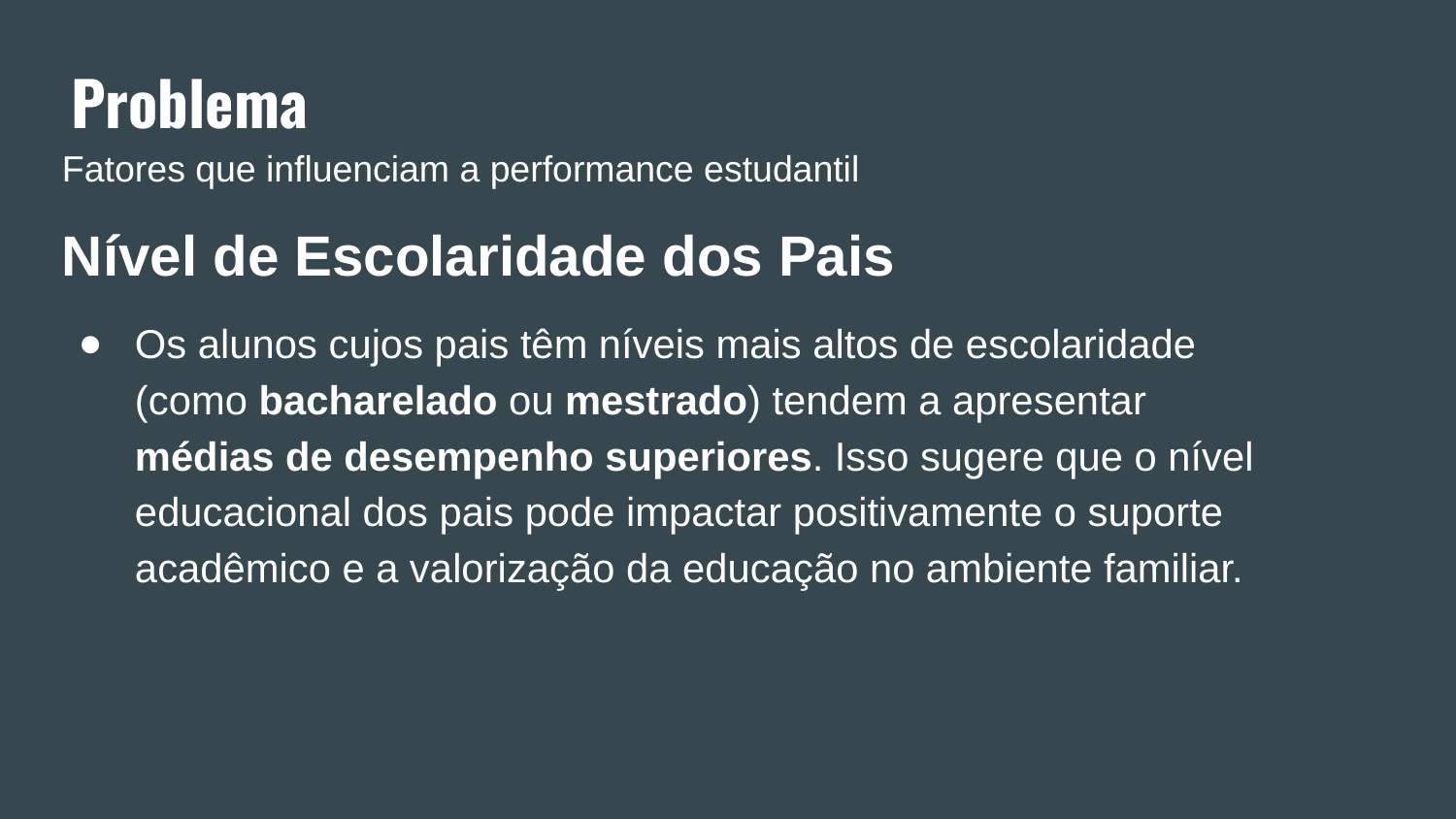

# Problema
Fatores que influenciam a performance estudantil

Nível de Escolaridade dos Pais
Os alunos cujos pais têm níveis mais altos de escolaridade (como bacharelado ou mestrado) tendem a apresentar médias de desempenho superiores. Isso sugere que o nível educacional dos pais pode impactar positivamente o suporte acadêmico e a valorização da educação no ambiente familiar.